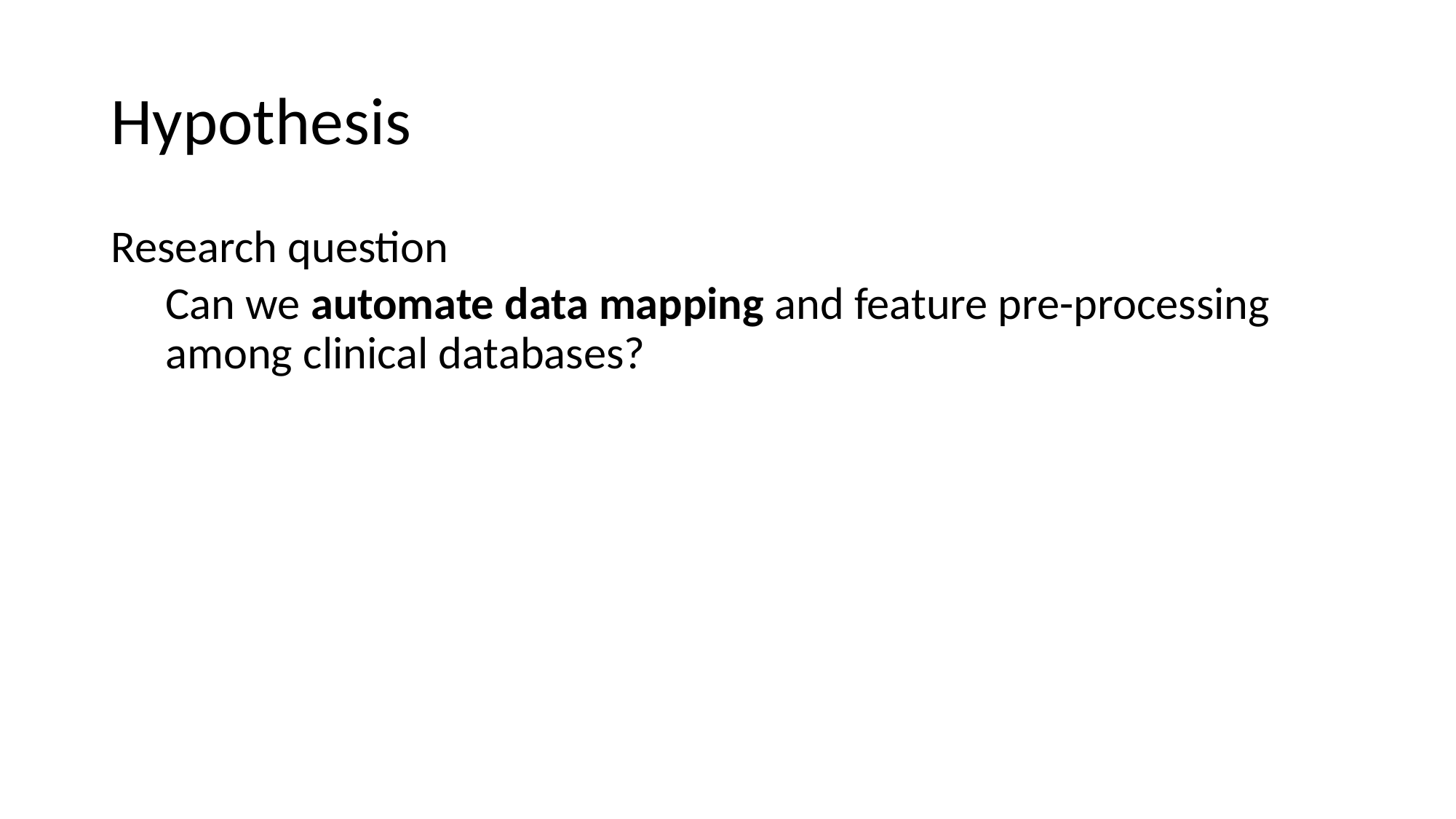

# Hypothesis
Research question
Can we automate data mapping and feature pre-processing among clinical databases?